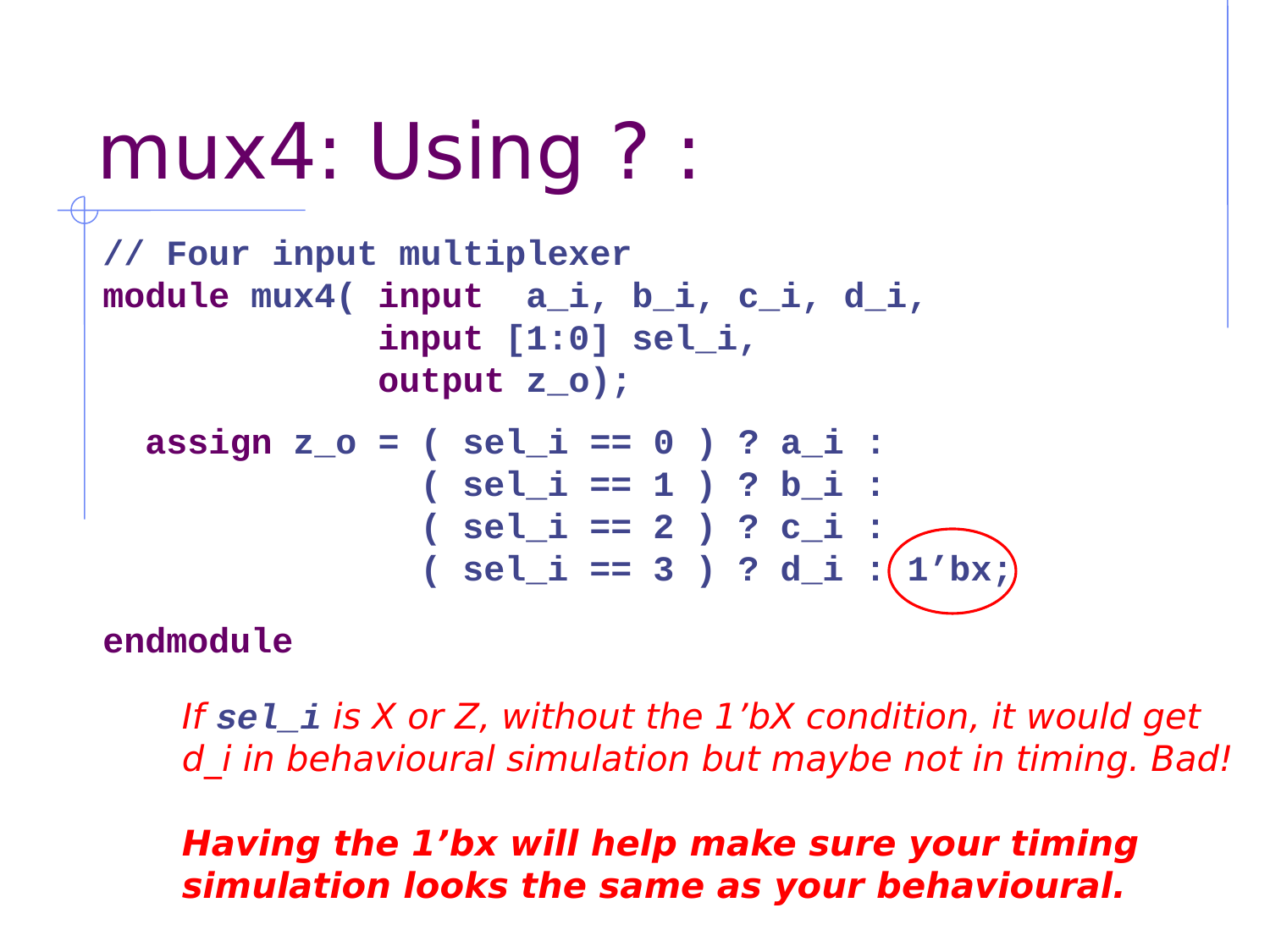

# mux4: Using ? :
// Four input multiplexer
module mux4( input  a_i, b_i, c_i, d_i,
             input [1:0] sel_i,
             output z_o);
  assign z_o = ( sel_i == 0 ) ? a_i :
               ( sel_i == 1 ) ? b_i :
               ( sel_i == 2 ) ? c_i :
               ( sel_i == 3 ) ? d_i : 1’bx;
endmodule

If sel_i is X or Z, without the 1’bX condition, it would get d_i in behavioural simulation but maybe not in timing. Bad!

Having the 1’bx will help make sure your timing simulation looks the same as your behavioural.